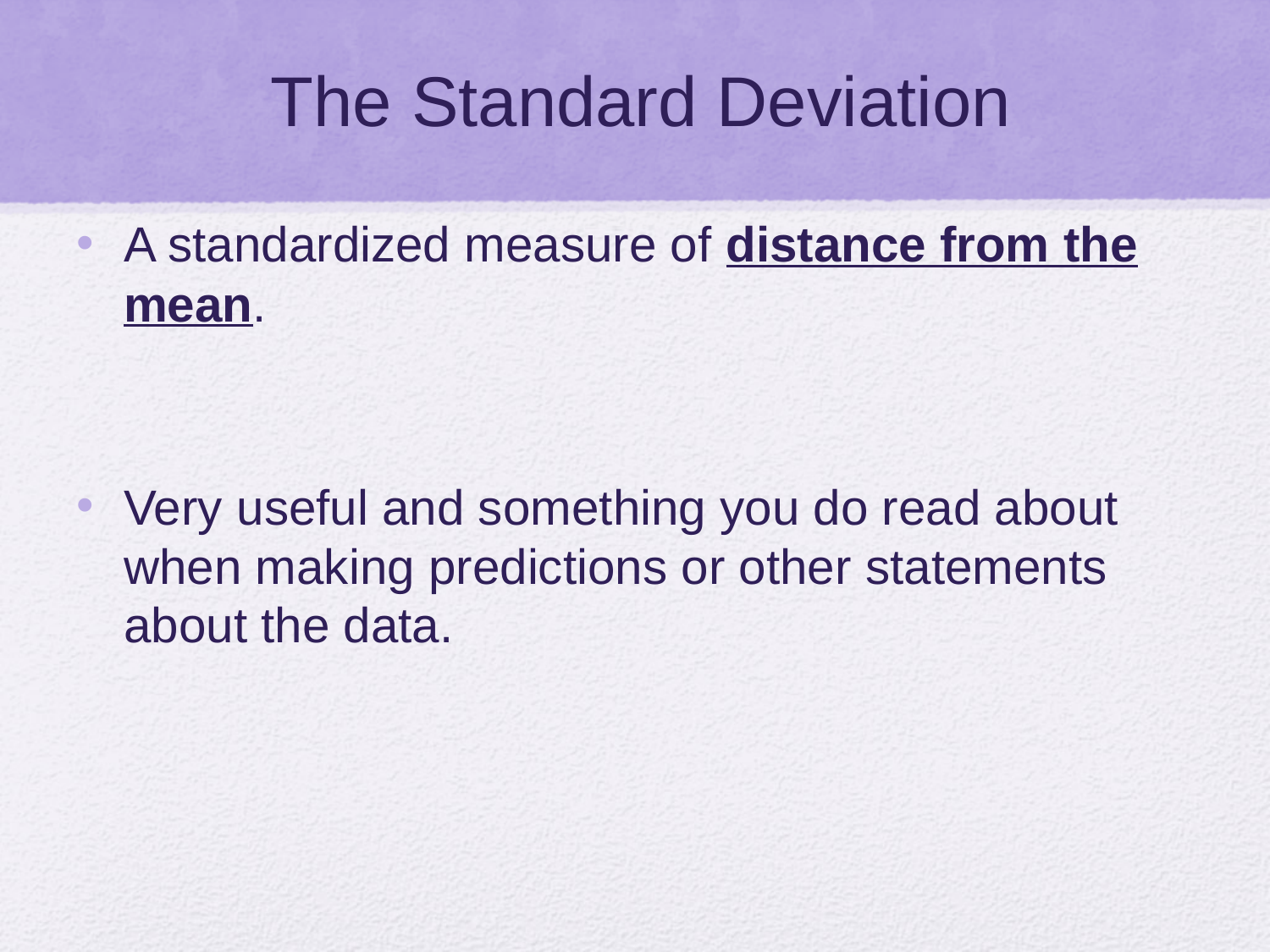

# The Standard Deviation
A standardized measure of distance from the mean.

Very useful and something you do read about when making predictions or other statements about the data.